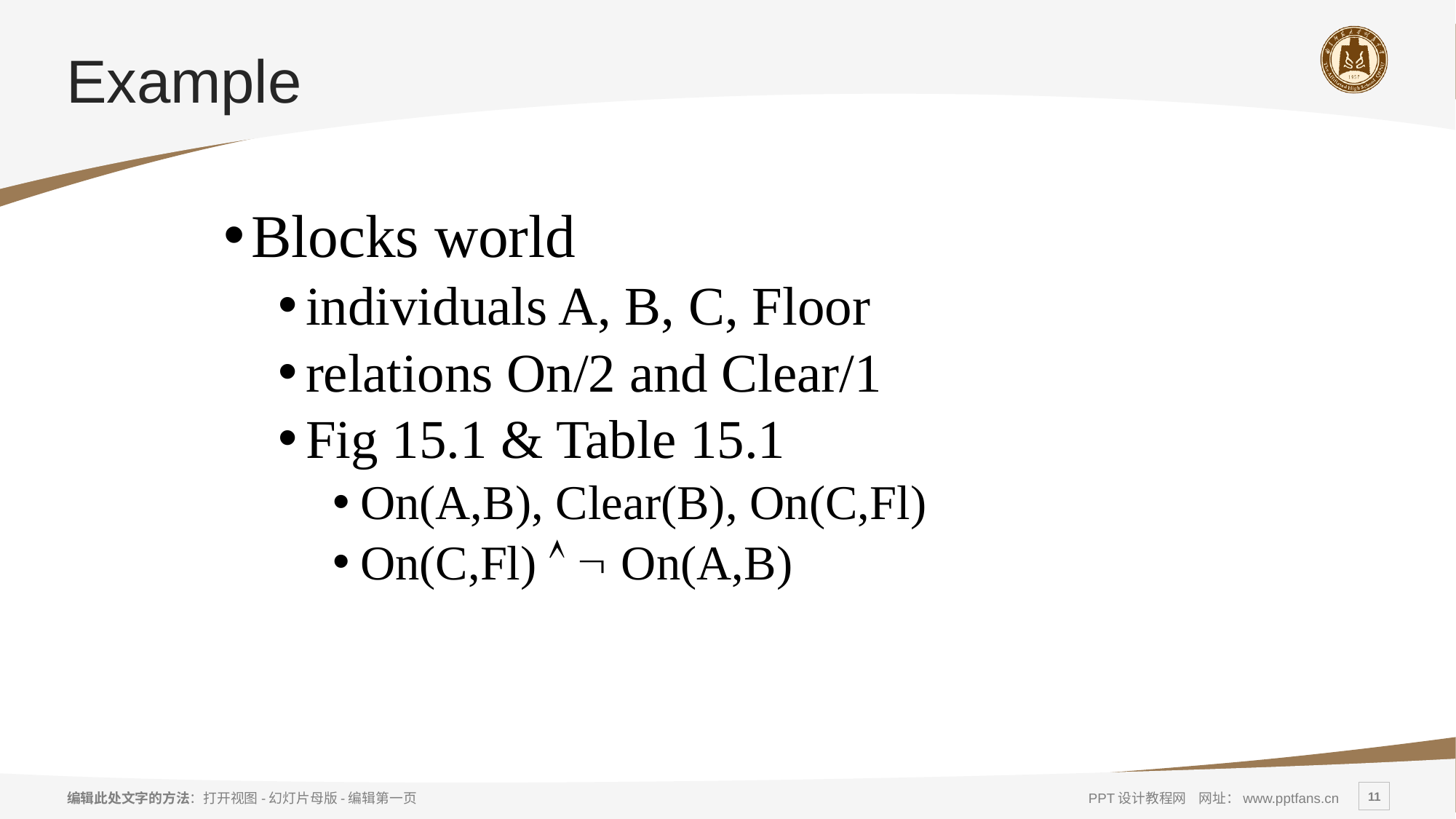

# Example
Blocks world
individuals A, B, C, Floor
relations On/2 and Clear/1
Fig 15.1 & Table 15.1
On(A,B), Clear(B), On(C,Fl)
On(C,Fl) ∧ ¬ On(A,B)